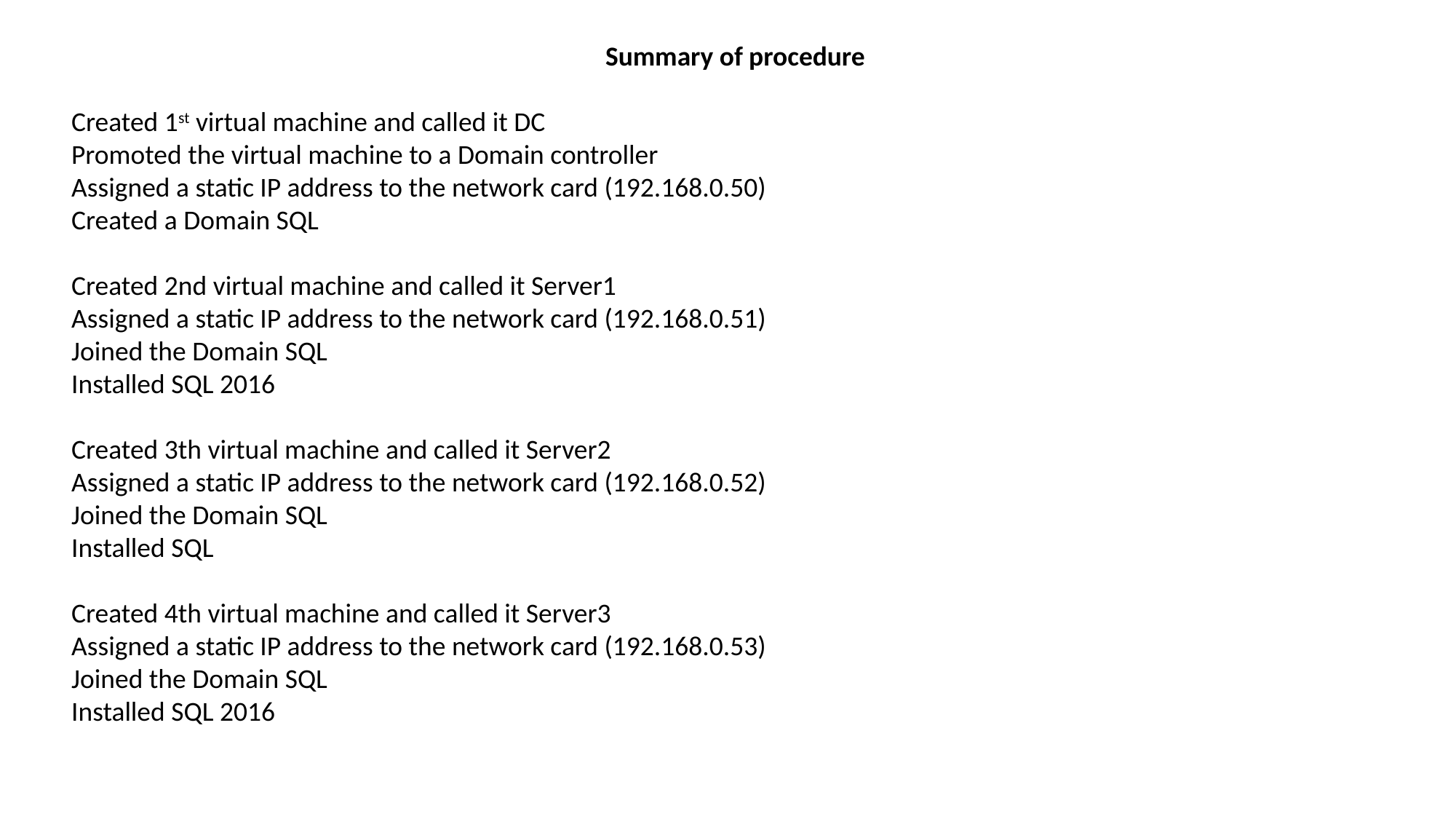

Summary of procedure

Created 1st virtual machine and called it DC
Promoted the virtual machine to a Domain controller
Assigned a static IP address to the network card (192.168.0.50)
Created a Domain SQL

Created 2nd virtual machine and called it Server1
Assigned a static IP address to the network card (192.168.0.51)
Joined the Domain SQL
Installed SQL 2016

Created 3th virtual machine and called it Server2
Assigned a static IP address to the network card (192.168.0.52)
Joined the Domain SQL
Installed SQL

Created 4th virtual machine and called it Server3
Assigned a static IP address to the network card (192.168.0.53)
Joined the Domain SQL
Installed SQL 2016